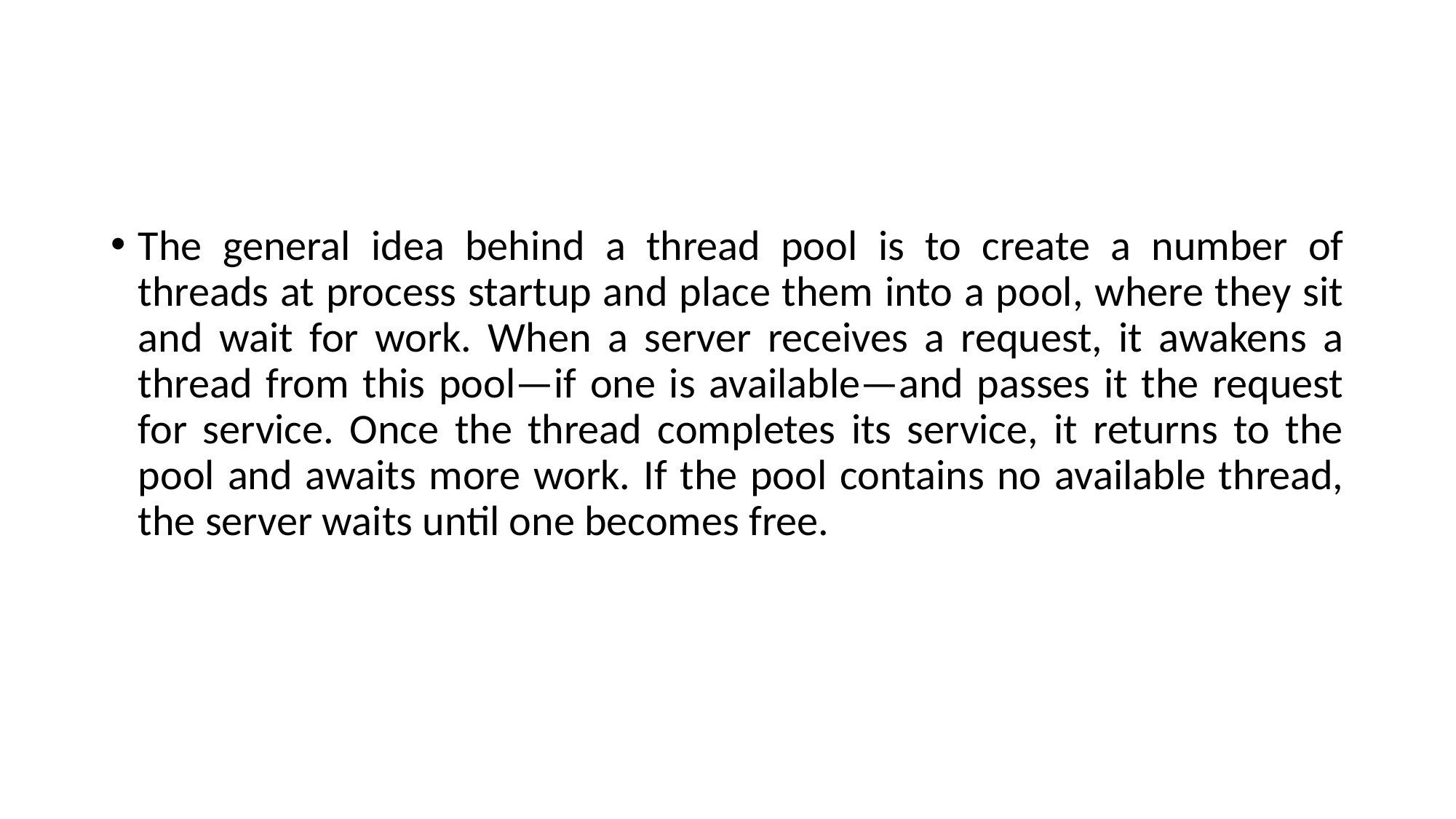

#
The general idea behind a thread pool is to create a number of threads at process startup and place them into a pool, where they sit and wait for work. When a server receives a request, it awakens a thread from this pool—if one is available—and passes it the request for service. Once the thread completes its service, it returns to the pool and awaits more work. If the pool contains no available thread, the server waits until one becomes free.